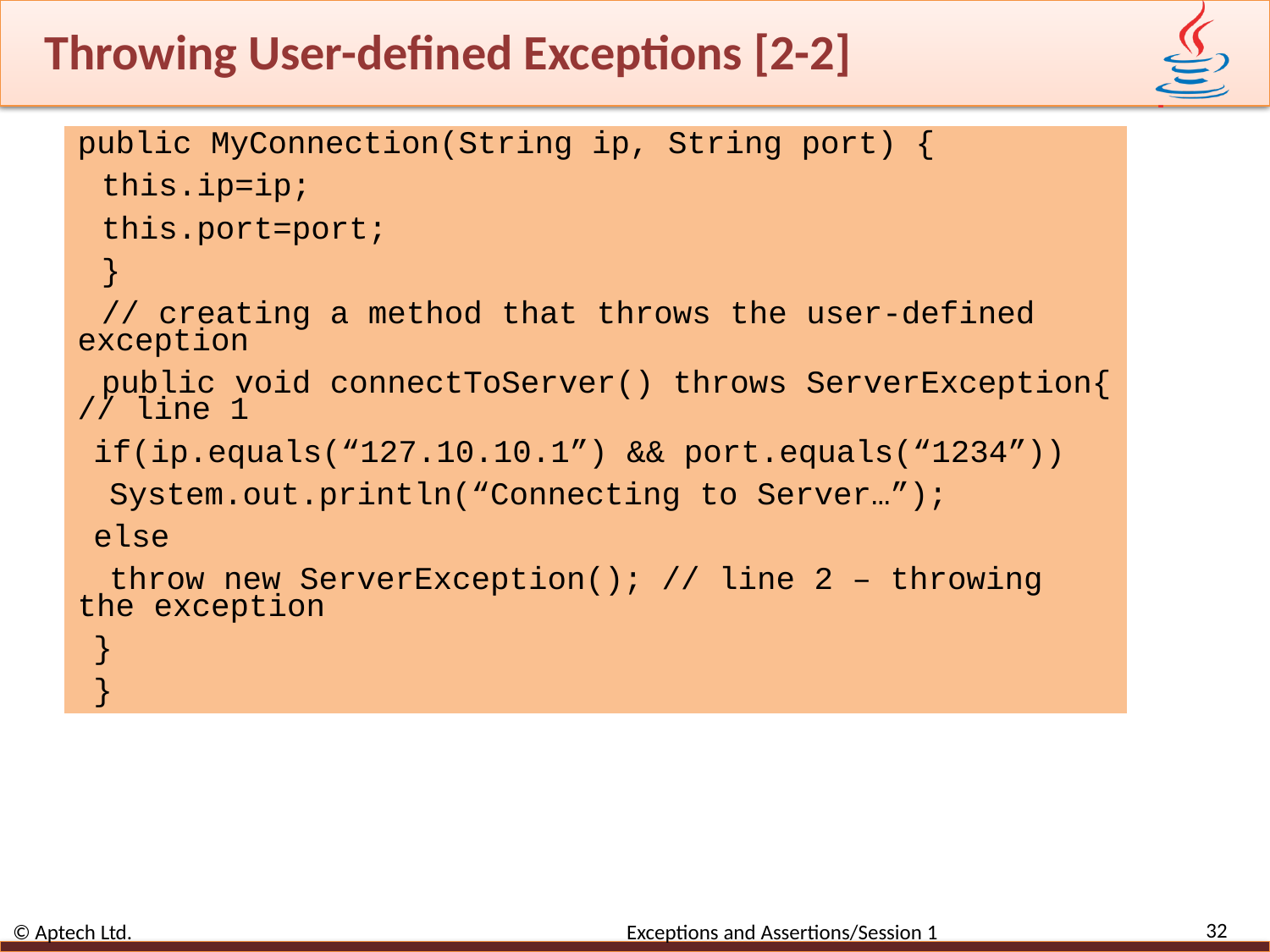

# Throwing User-defined Exceptions [2-2]
public MyConnection(String ip, String port) {
this.ip=ip;
this.port=port;
}
// creating a method that throws the user-defined exception
public void connectToServer() throws ServerException{ // line 1
if(ip.equals(“127.10.10.1”) && port.equals(“1234”))
System.out.println(“Connecting to Server…”);
else
throw new ServerException(); // line 2 – throwing the exception
}
}

32
© Aptech Ltd.                                                                                                      Exceptions and Assertions/Session 1